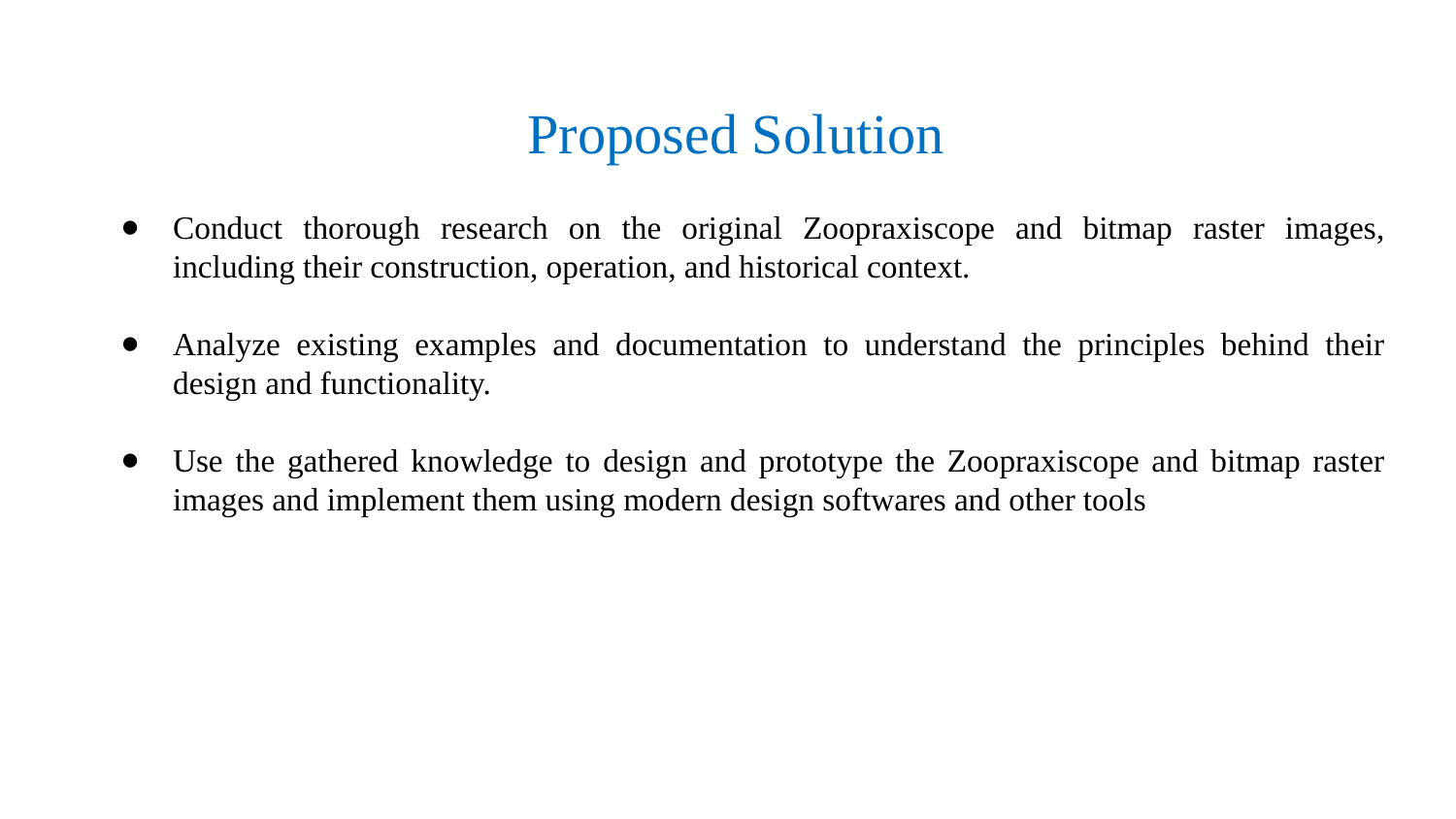

# Proposed Solution
Conduct thorough research on the original Zoopraxiscope and bitmap raster images, including their construction, operation, and historical context.

Analyze existing examples and documentation to understand the principles behind their design and functionality.

Use the gathered knowledge to design and prototype the Zoopraxiscope and bitmap raster images and implement them using modern design softwares and other tools